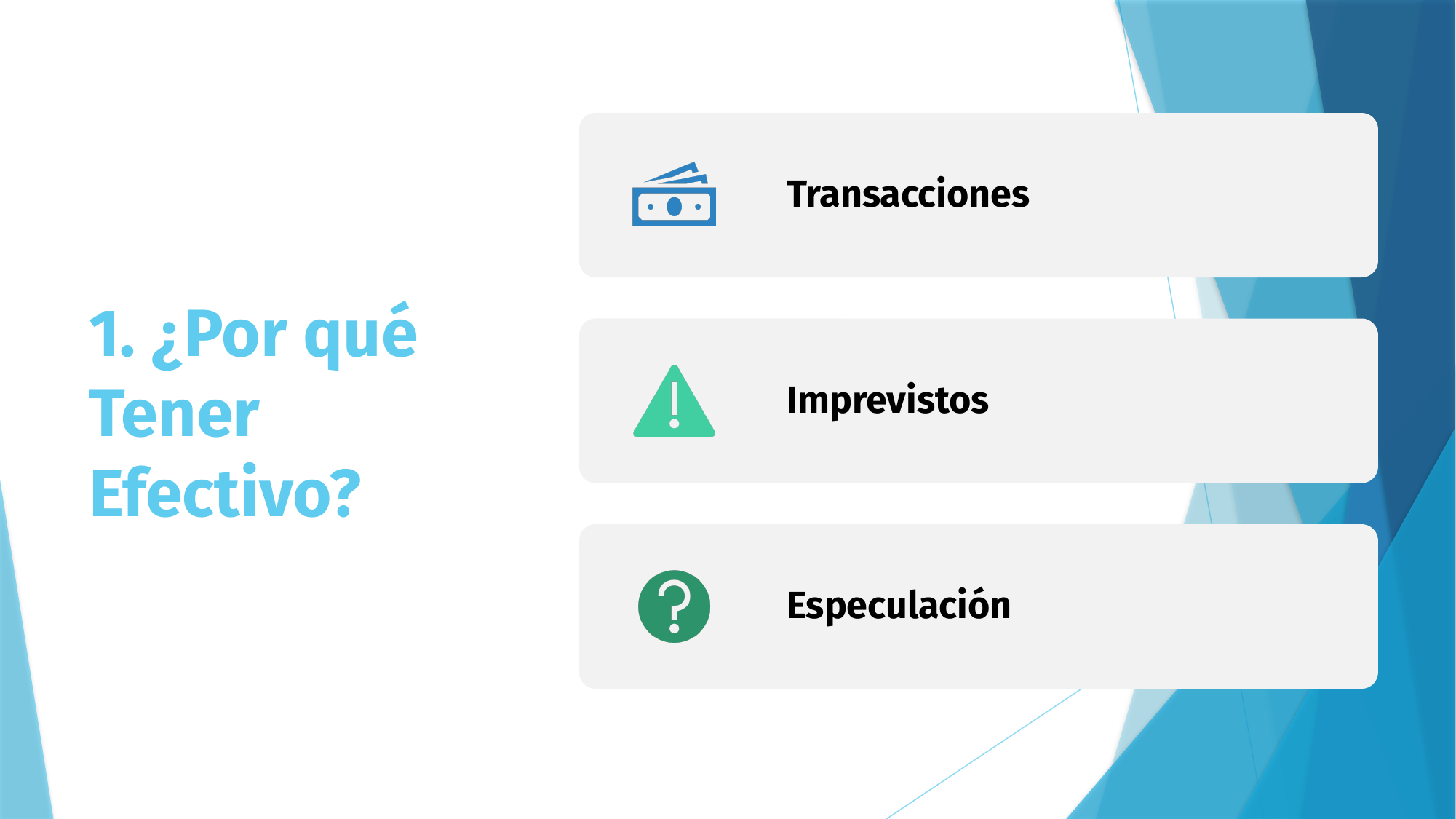

Transacciones
Imprevistos
Especulación
# 1. ¿Por qué Tener Efectivo?